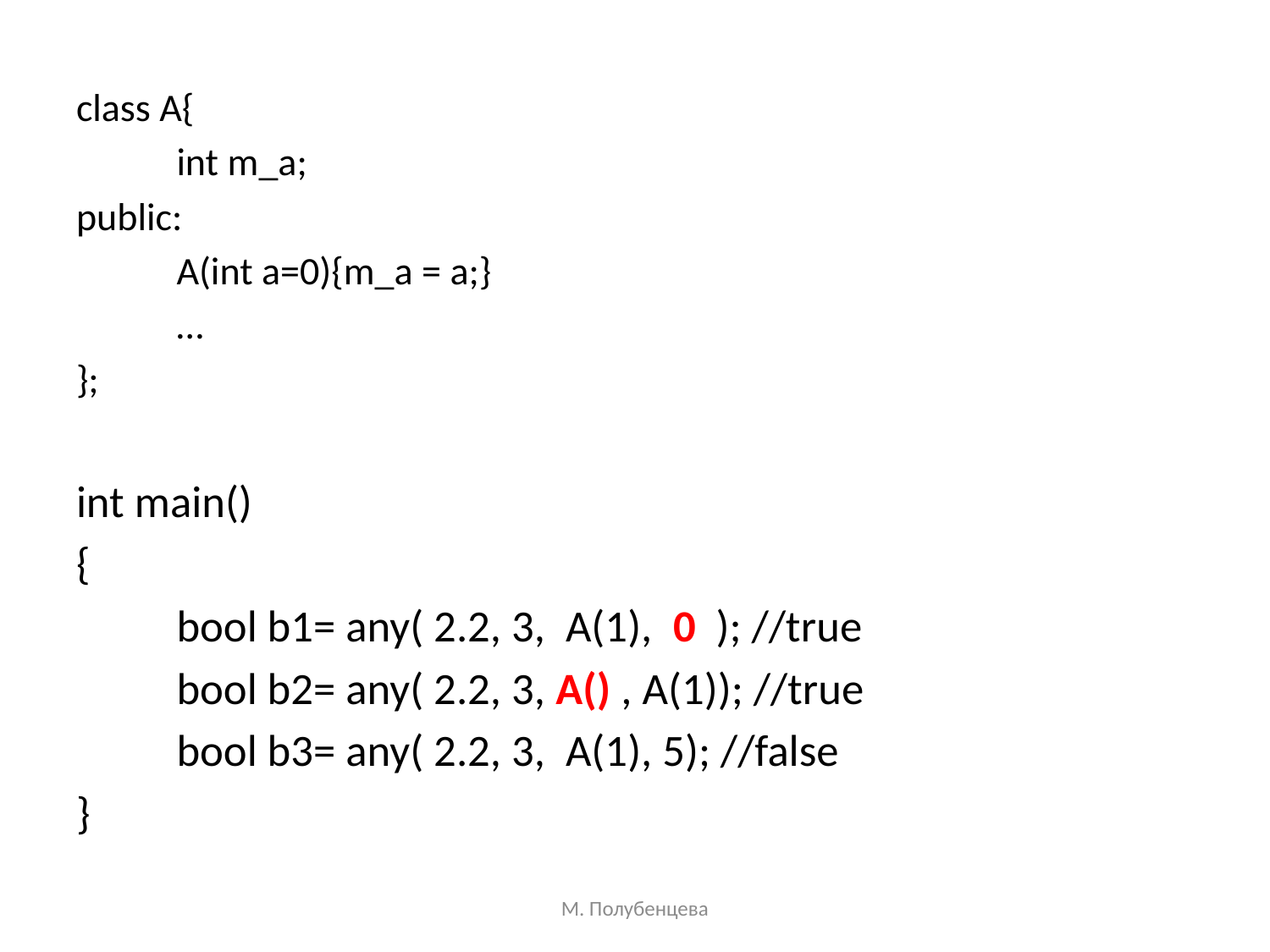

class A{
	int m_a;
public:
	A(int a=0){m_a = a;}
	…
};

int main()
{
	bool b1= any( 2.2, 3,  A(1),  0  ); //true
	bool b2= any( 2.2, 3, A() , A(1)); //true
	bool b3= any( 2.2, 3,  A(1), 5); //false
}
М. Полубенцева